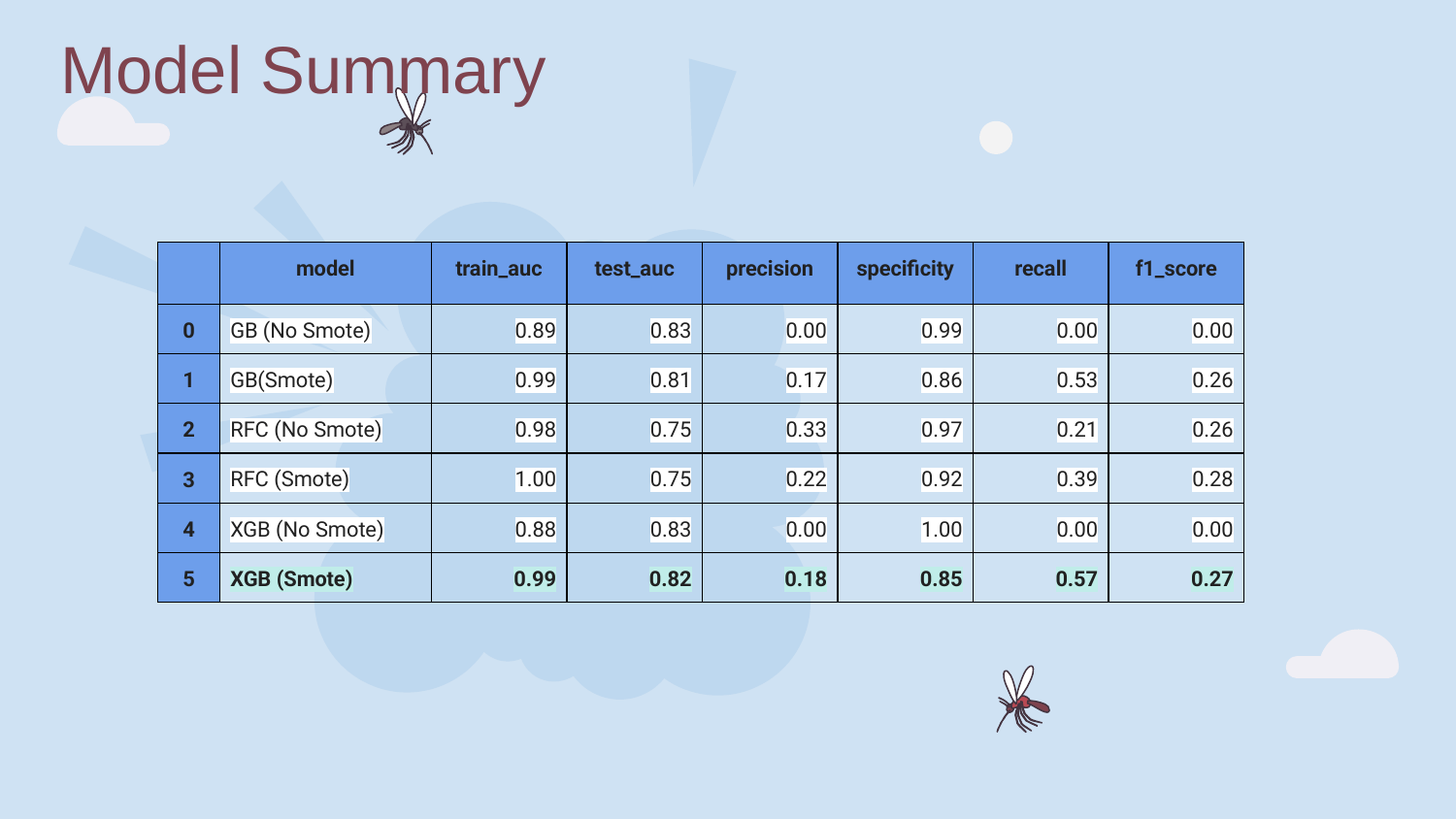

# Model Summary
|  | model | train\_auc | test\_auc | precision | specificity | recall | f1\_score |
| --- | --- | --- | --- | --- | --- | --- | --- |
| 0 | GB (No Smote) | 0.89 | 0.83 | 0.00 | 0.99 | 0.00 | 0.00 |
| 1 | GB(Smote) | 0.99 | 0.81 | 0.17 | 0.86 | 0.53 | 0.26 |
| 2 | RFC (No Smote) | 0.98 | 0.75 | 0.33 | 0.97 | 0.21 | 0.26 |
| 3 | RFC (Smote) | 1.00 | 0.75 | 0.22 | 0.92 | 0.39 | 0.28 |
| 4 | XGB (No Smote) | 0.88 | 0.83 | 0.00 | 1.00 | 0.00 | 0.00 |
| 5 | XGB (Smote) | 0.99 | 0.82 | 0.18 | 0.85 | 0.57 | 0.27 |